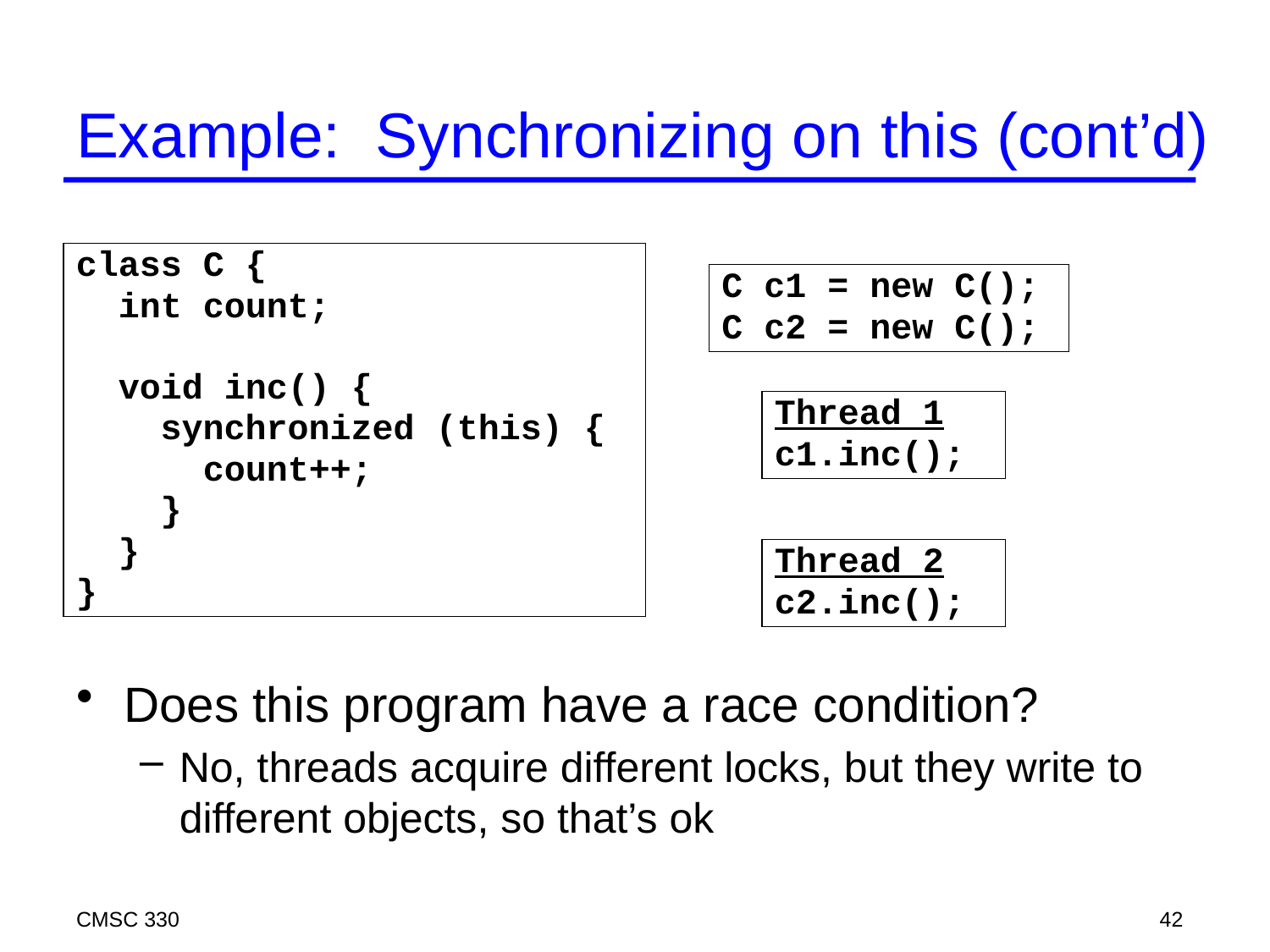

# Example:  Synchronizing on this (cont’d)
class C {
  int count;

  void inc() {
    synchronized (this) {
      count++;
    }
  }
}
C c1 = new C();
C c2 = new C();
Thread 1
c1.inc();
Thread 2
c2.inc();
Does this program have a race condition?
No, threads acquire different locks, but they write to different objects, so that’s ok
CMSC 330
42